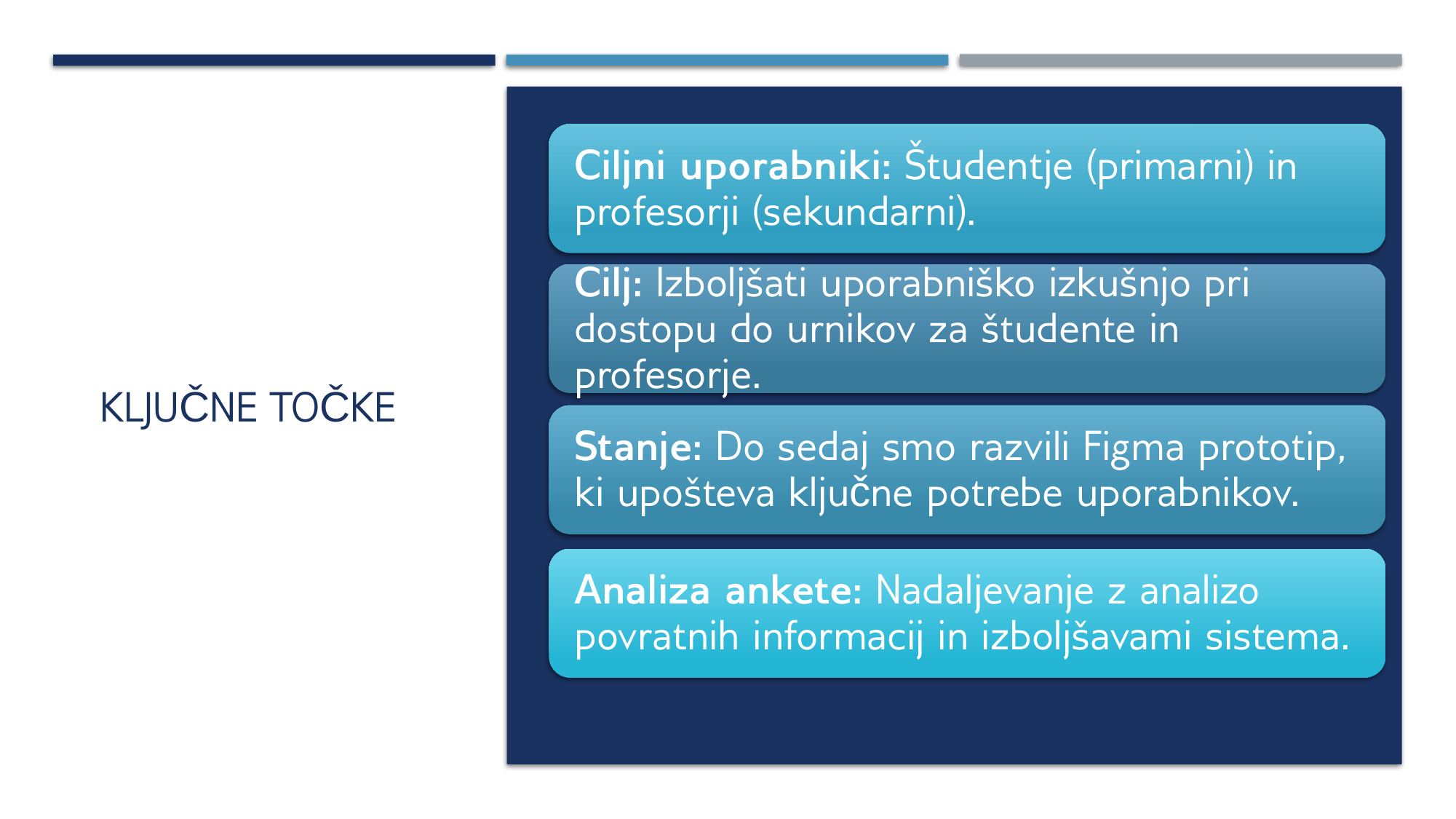

# Ključne točke
Cilj: Izboljšati uporabniško izkušnjo pri dostopu do urnikov za študente in profesorje.
Stanje: Do sedaj smo razvili Figma prototip, ki upošteva ključne potrebe uporabnikov.
Ciljni uporabniki: Študentje (primarni) in profesorji (sekundarni).
Analiza ankete: Nadaljevanje z analizo povratnih informacij in izboljšavami sistema.